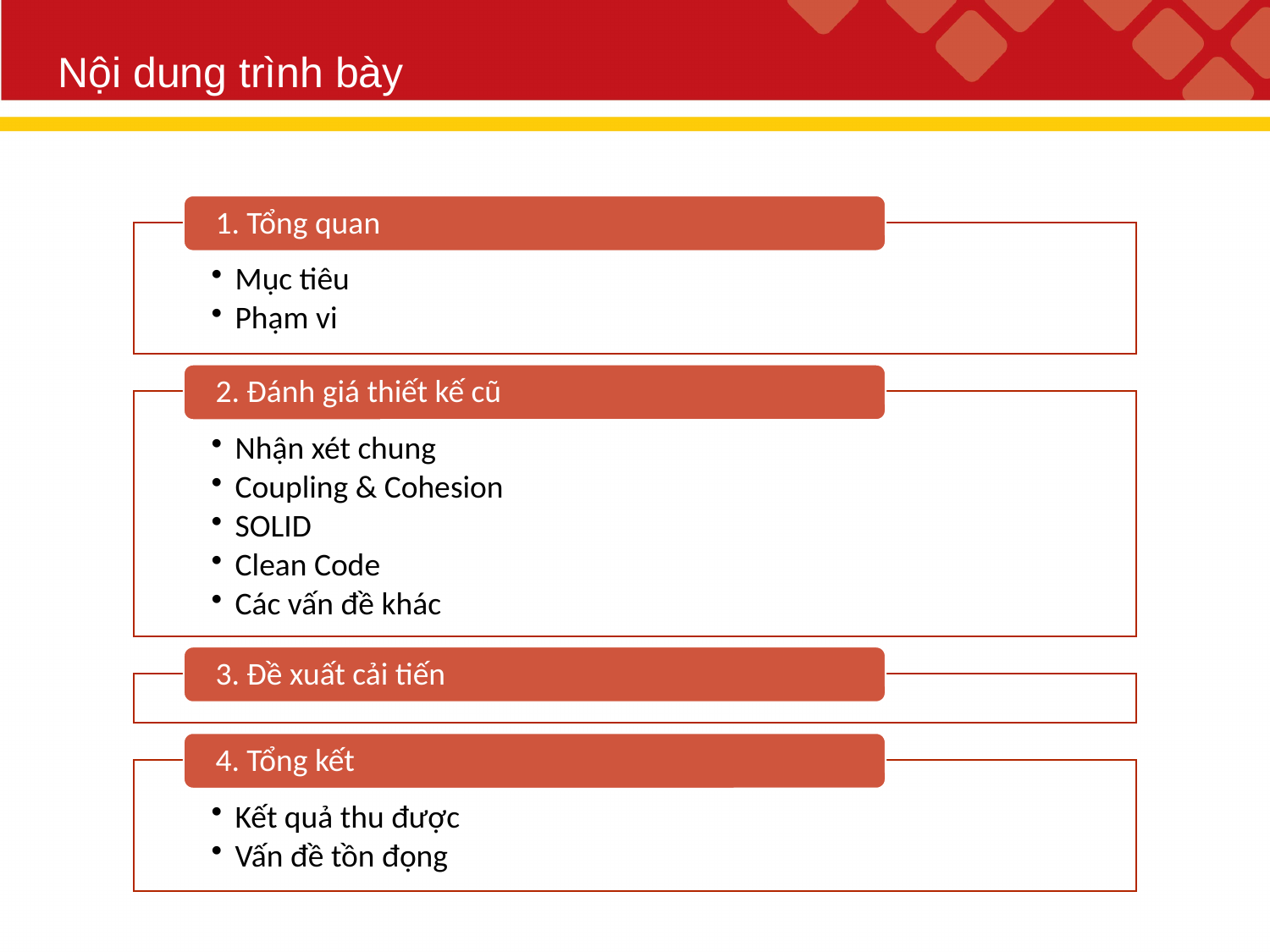

Nội dung trình bày
Mục tiêu
Phạm vi
1. Tổng quan
Nhận xét chung
Coupling & Cohesion
SOLID
Clean Code
Các vấn đề khác
2. Đánh giá thiết kế cũ
3. Đề xuất cải tiến
Kết quả thu được
Vấn đề tồn đọng
4. Tổng kết